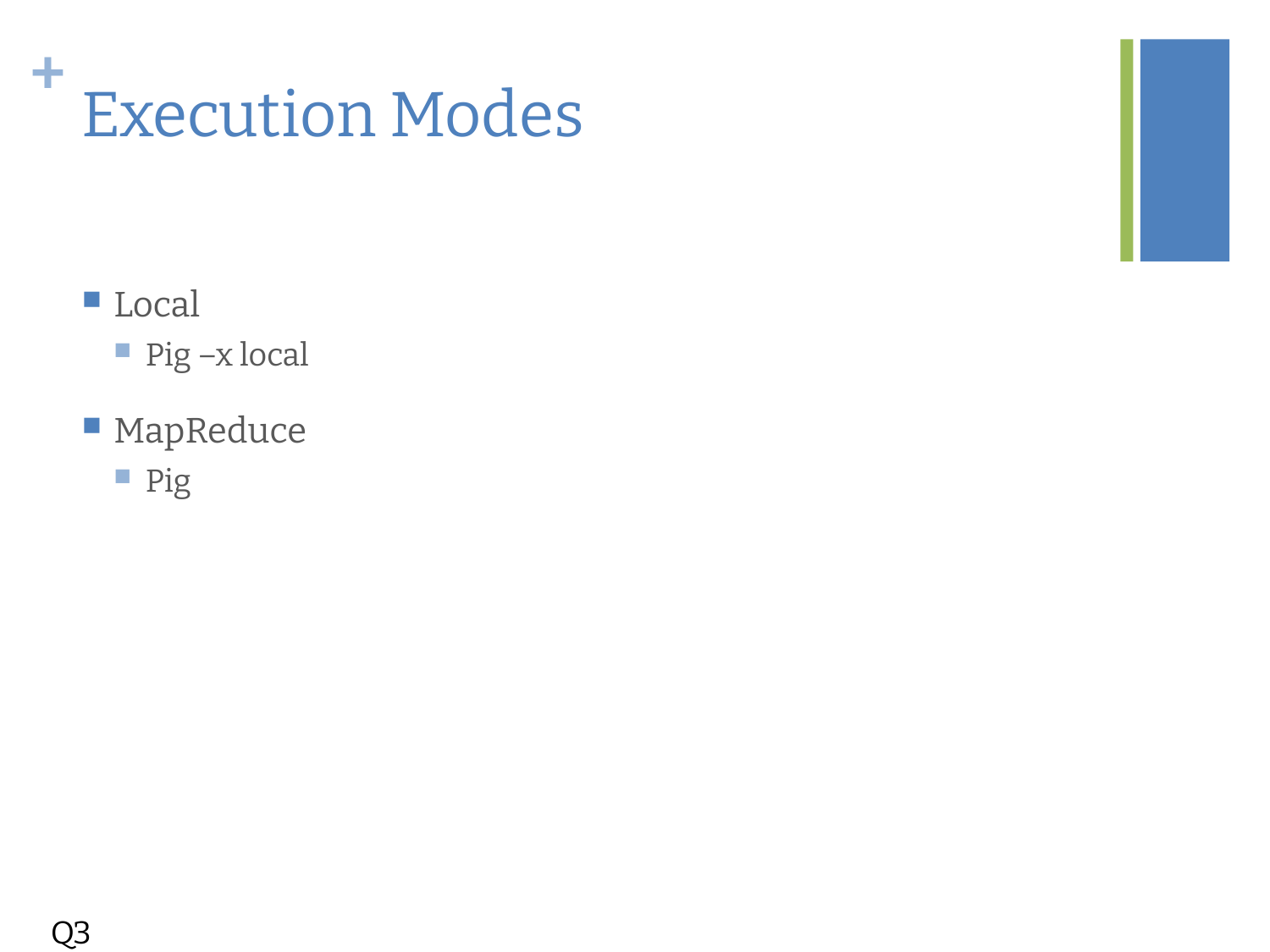

# Execution Modes
Local
Pig –x local
MapReduce
Pig
Q3